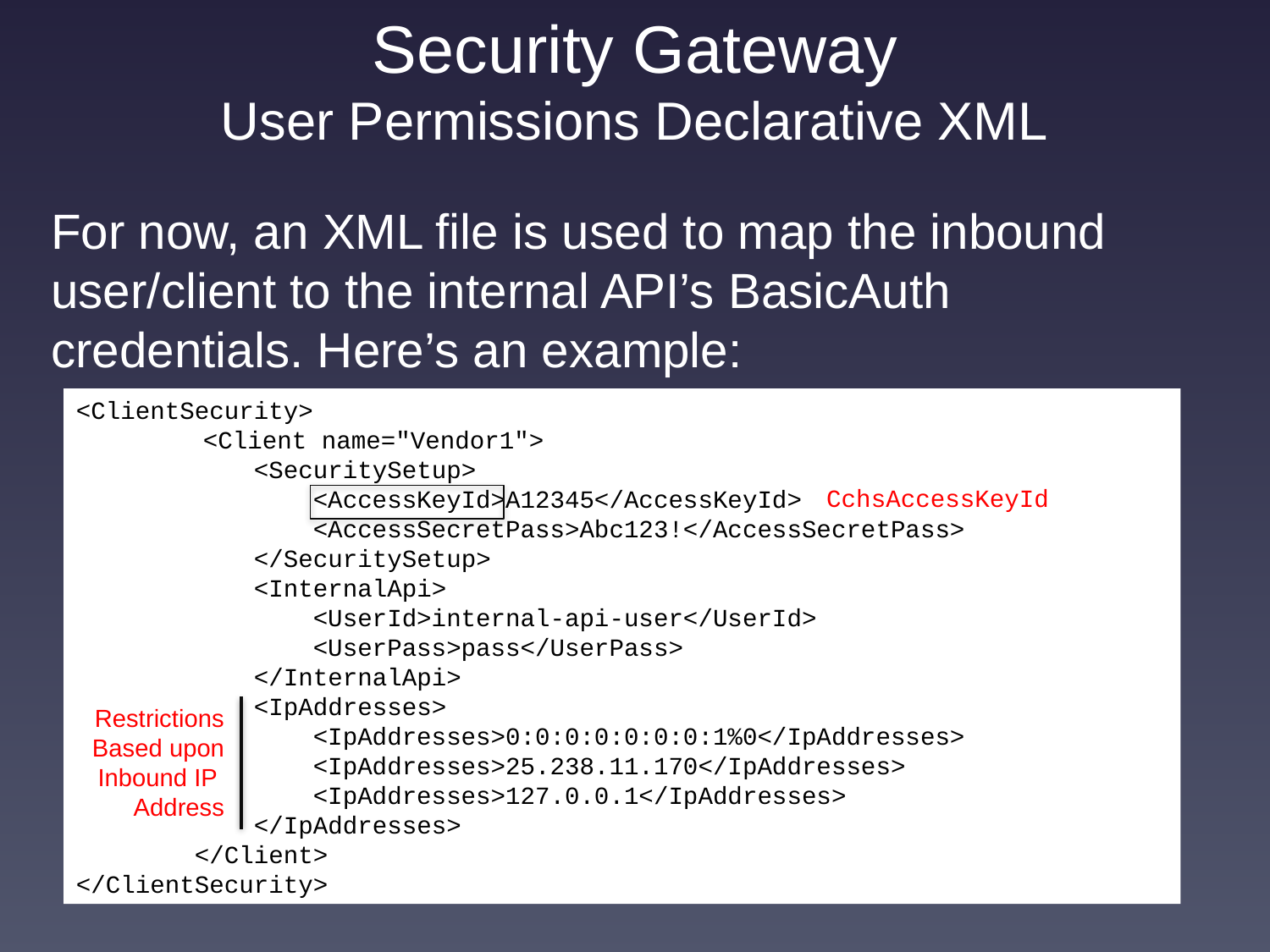

# Security Gateway User Permissions Declarative XML
For now, an XML file is used to map the inbound user/client to the internal API’s BasicAuth credentials. Here’s an example:
<ClientSecurity>
	<Client name="Vendor1">
            <SecuritySetup>
                <AccessKeyId>A12345</AccessKeyId>
                <AccessSecretPass>Abc123!</AccessSecretPass>
            </SecuritySetup>
            <InternalApi>
                <UserId>internal-api-user</UserId>
                <UserPass>pass</UserPass>
            </InternalApi>
            <IpAddresses>
                <IpAddresses>0:0:0:0:0:0:0:1%0</IpAddresses>
                <IpAddresses>25.238.11.170</IpAddresses>
                <IpAddresses>127.0.0.1</IpAddresses>
            </IpAddresses>
        </Client>
</ClientSecurity>
CchsAccessKeyId

Restrictions
Based upon
Inbound IP
Address